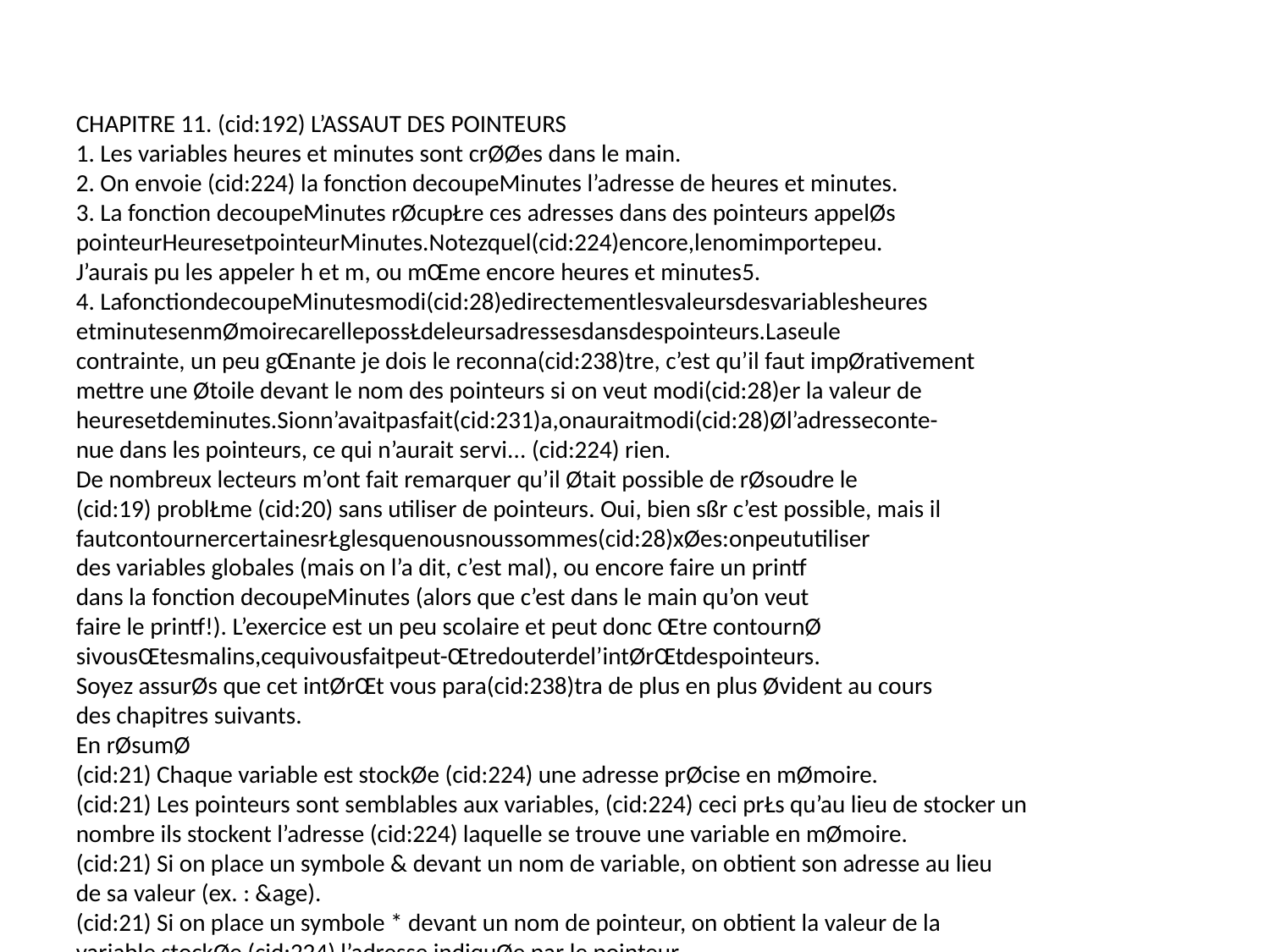

CHAPITRE 11. (cid:192) L’ASSAUT DES POINTEURS
1. Les variables heures et minutes sont crØØes dans le main.
2. On envoie (cid:224) la fonction decoupeMinutes l’adresse de heures et minutes.
3. La fonction decoupeMinutes rØcupŁre ces adresses dans des pointeurs appelØs
pointeurHeuresetpointeurMinutes.Notezquel(cid:224)encore,lenomimportepeu.
J’aurais pu les appeler h et m, ou mŒme encore heures et minutes5.
4. LafonctiondecoupeMinutesmodi(cid:28)edirectementlesvaleursdesvariablesheures
etminutesenmØmoirecarellepossŁdeleursadressesdansdespointeurs.Laseule
contrainte, un peu gŒnante je dois le reconna(cid:238)tre, c’est qu’il faut impØrativement
mettre une Øtoile devant le nom des pointeurs si on veut modi(cid:28)er la valeur de
heuresetdeminutes.Sionn’avaitpasfait(cid:231)a,onauraitmodi(cid:28)Øl’adresseconte-
nue dans les pointeurs, ce qui n’aurait servi... (cid:224) rien.
De nombreux lecteurs m’ont fait remarquer qu’il Øtait possible de rØsoudre le
(cid:19) problŁme (cid:20) sans utiliser de pointeurs. Oui, bien sßr c’est possible, mais il
fautcontournercertainesrŁglesquenousnoussommes(cid:28)xØes:onpeututiliser
des variables globales (mais on l’a dit, c’est mal), ou encore faire un printf
dans la fonction decoupeMinutes (alors que c’est dans le main qu’on veut
faire le printf!). L’exercice est un peu scolaire et peut donc Œtre contournØ
sivousŒtesmalins,cequivousfaitpeut-Œtredouterdel’intØrŒtdespointeurs.
Soyez assurØs que cet intØrŒt vous para(cid:238)tra de plus en plus Øvident au cours
des chapitres suivants.
En rØsumØ
(cid:21) Chaque variable est stockØe (cid:224) une adresse prØcise en mØmoire.
(cid:21) Les pointeurs sont semblables aux variables, (cid:224) ceci prŁs qu’au lieu de stocker un
nombre ils stockent l’adresse (cid:224) laquelle se trouve une variable en mØmoire.
(cid:21) Si on place un symbole & devant un nom de variable, on obtient son adresse au lieu
de sa valeur (ex. : &age).
(cid:21) Si on place un symbole * devant un nom de pointeur, on obtient la valeur de la
variable stockØe (cid:224) l’adresse indiquØe par le pointeur.
(cid:21) Les pointeurs constituent une notion essentielle du langage C, mais nØanmoins un
peu complexe au dØbut. Il faut prendre le temps de bien comprendre comment ils
fonctionnent car beaucoup d’autres notions sont basØes dessus.
5. Jenel’aipasfaitcarjeneveuxpasquevousrisquiezdeconfondreaveclesvariablesheureset
minutesdumain,quinesontpaslesmŒmes.
158